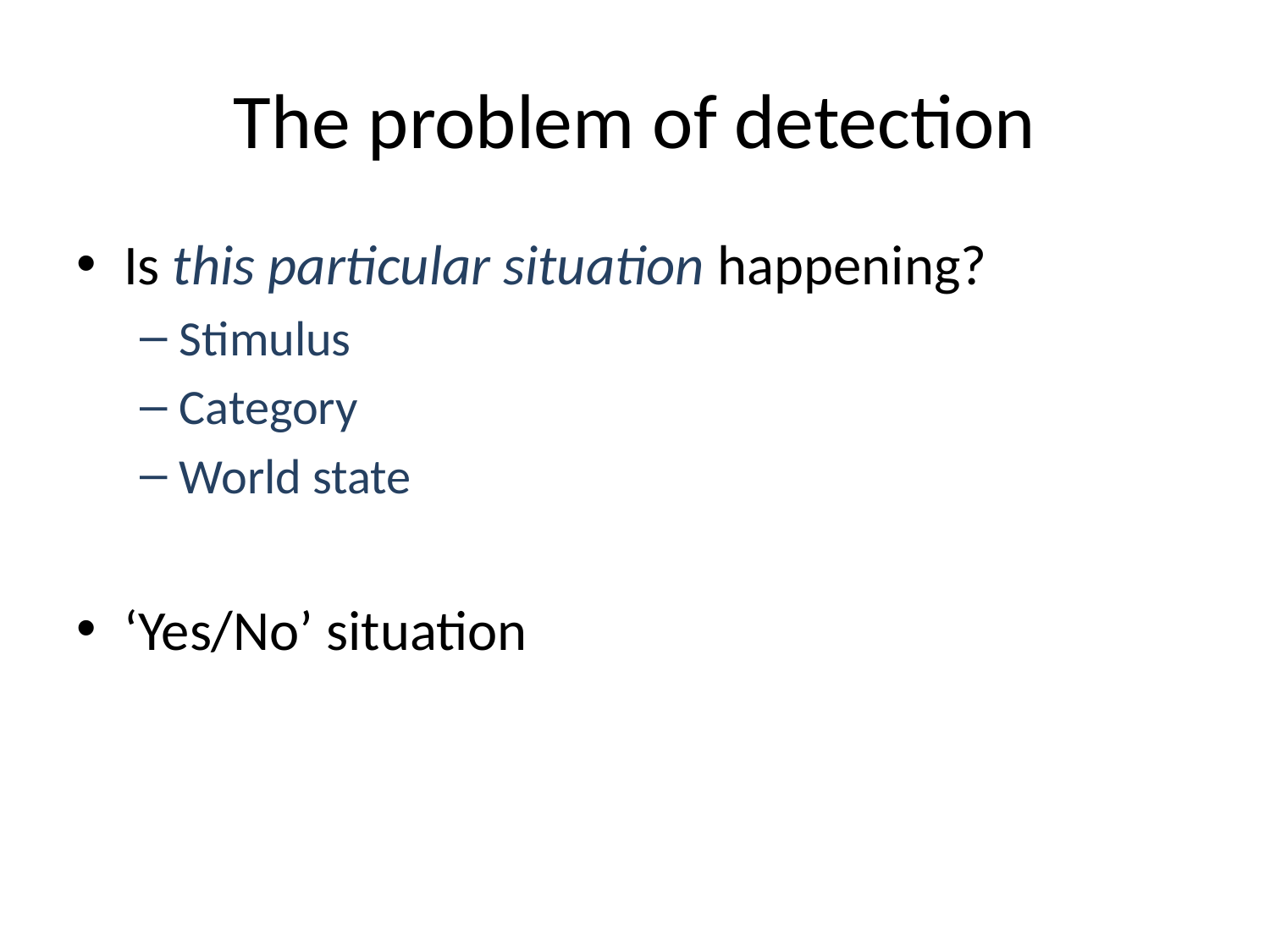

# The problem of detection
Is this particular situation happening?
Stimulus
Category
World state

‘Yes/No’ situation